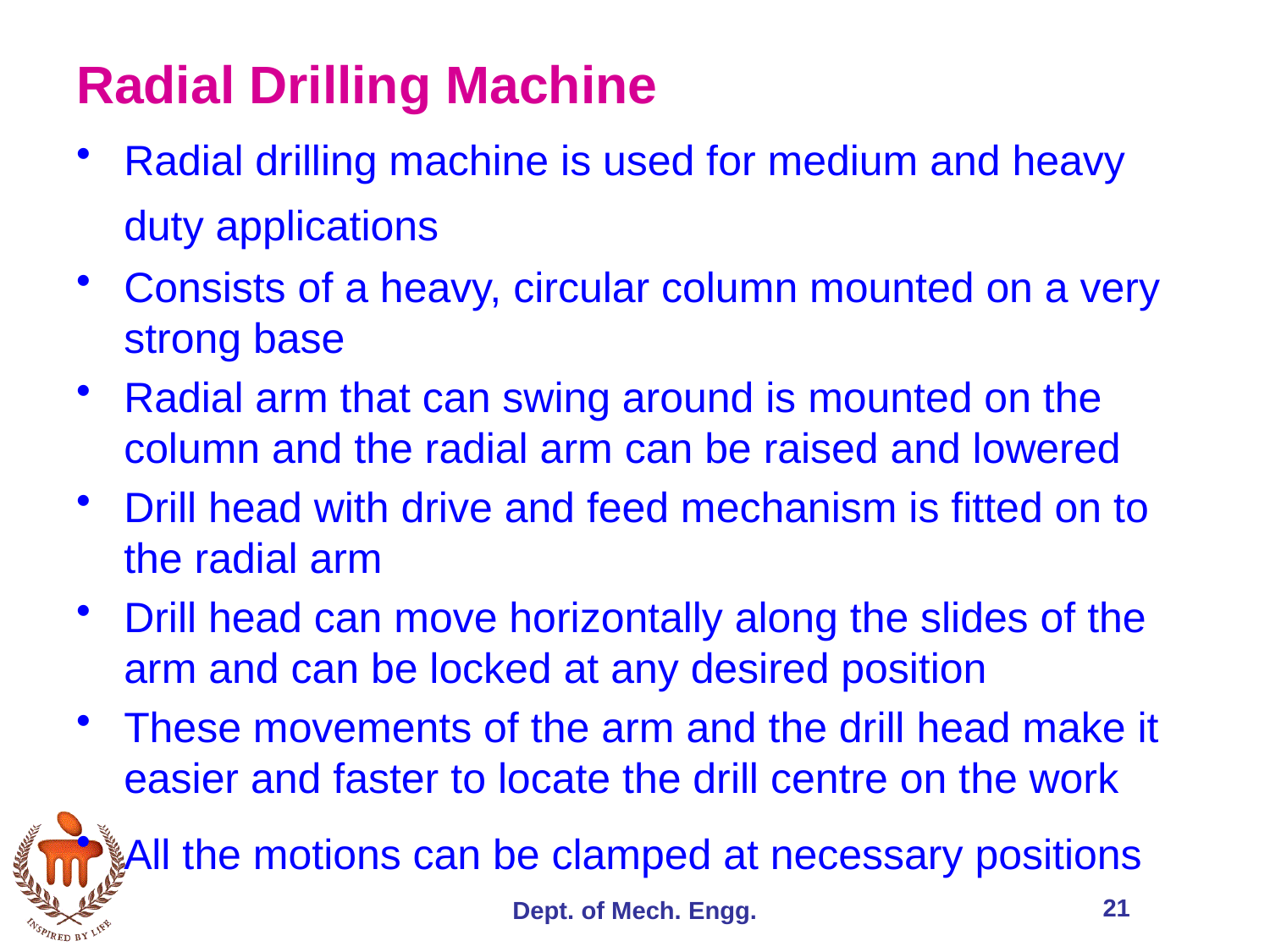

# Radial Drilling Machine
Radial drilling machine is used for medium and heavy duty applications
Consists of a heavy, circular column mounted on a very strong base
Radial arm that can swing around is mounted on the column and the radial arm can be raised and lowered
Drill head with drive and feed mechanism is fitted on to the radial arm
Drill head can move horizontally along the slides of the arm and can be locked at any desired position
These movements of the arm and the drill head make it easier and faster to locate the drill centre on the work
All the motions can be clamped at necessary positions
21
Dept. of Mech. Engg.